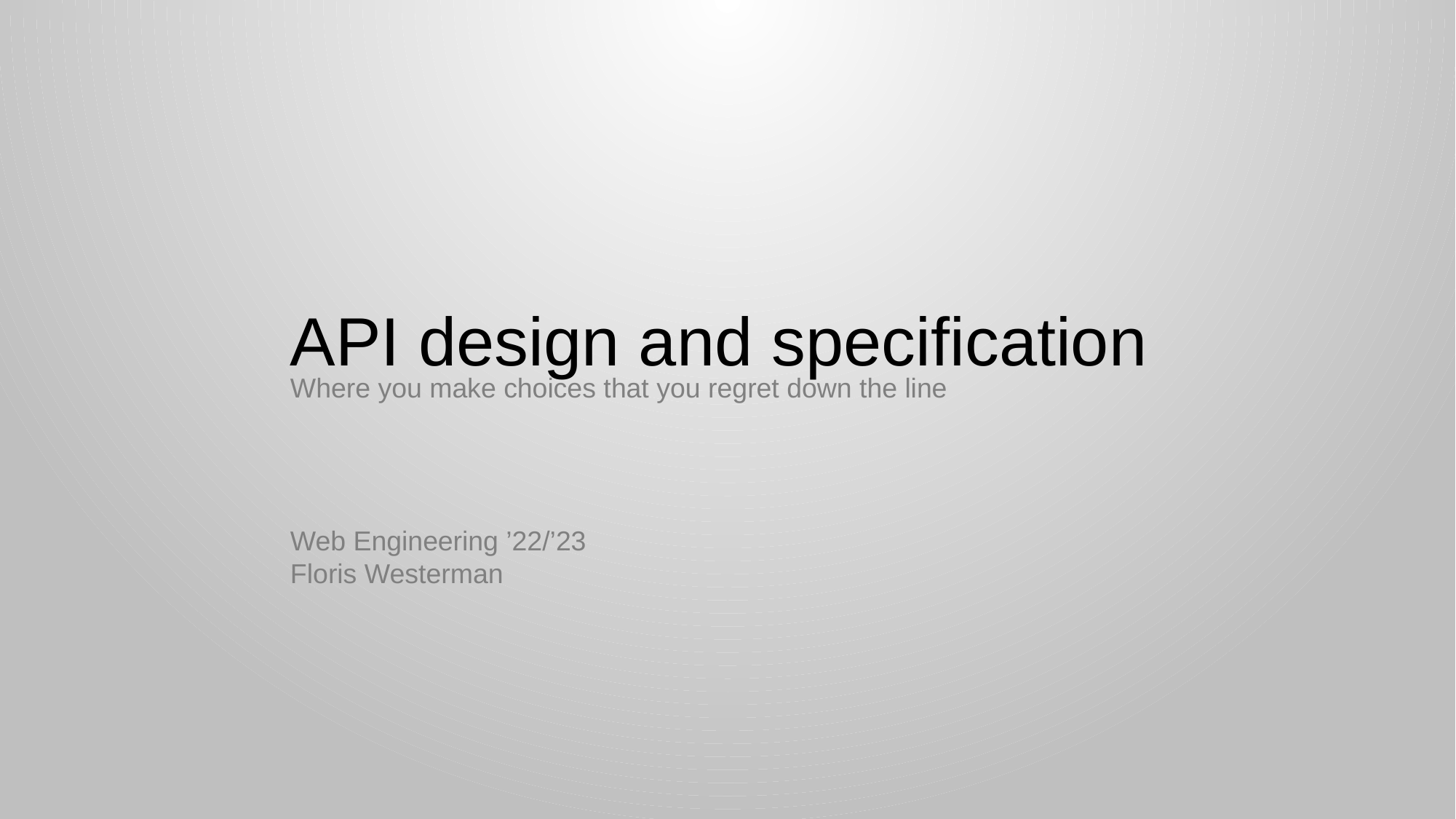

# API design and specification
Where you make choices that you regret down the line

Web Engineering ’22/’23
Floris Westerman